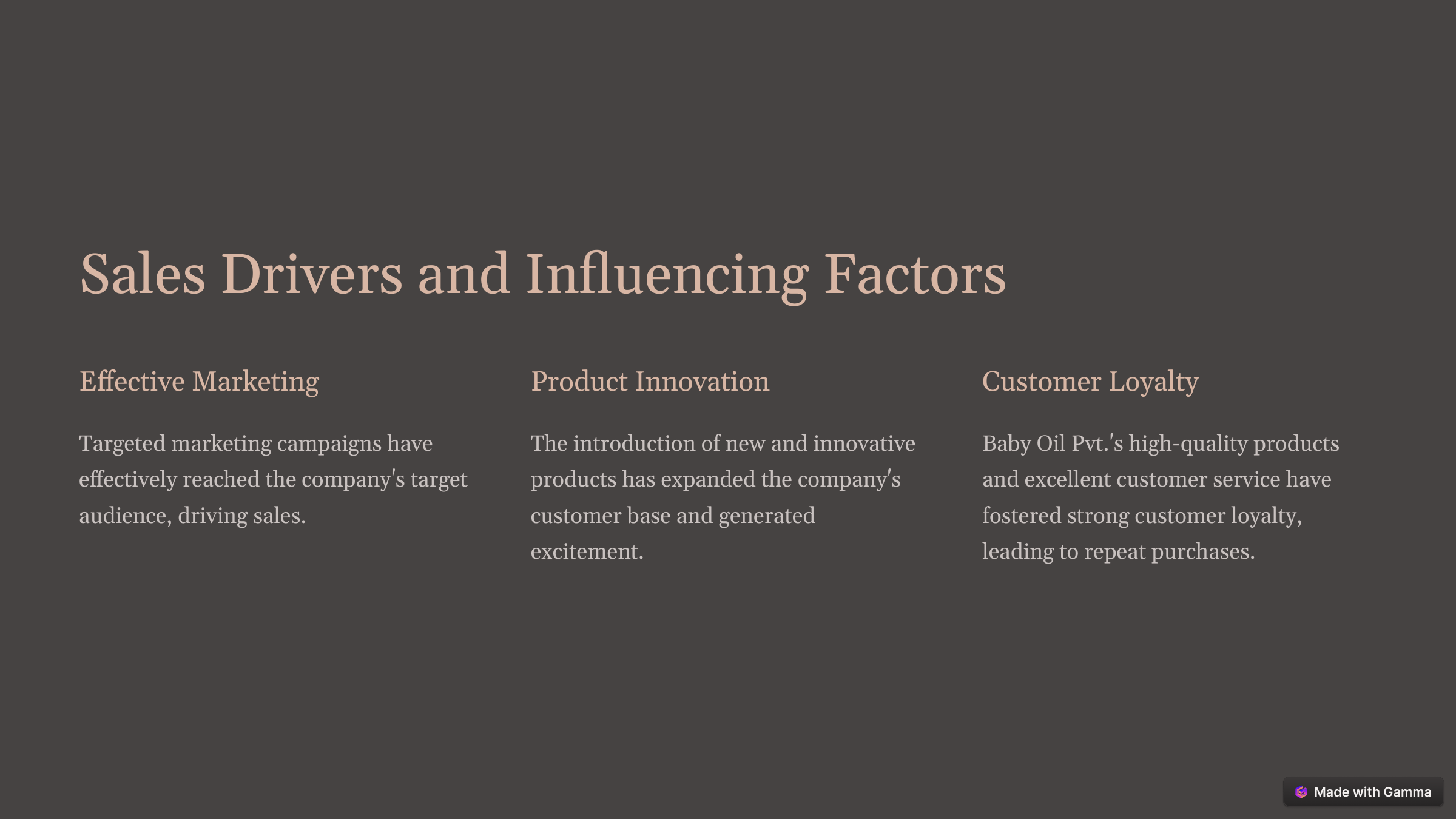

Sales Drivers and Influencing Factors
Effective Marketing
Product Innovation
Customer Loyalty
Targeted marketing campaigns have effectively reached the company's target audience, driving sales.
The introduction of new and innovative products has expanded the company's customer base and generated excitement.
Baby Oil Pvt.'s high-quality products and excellent customer service have fostered strong customer loyalty, leading to repeat purchases.